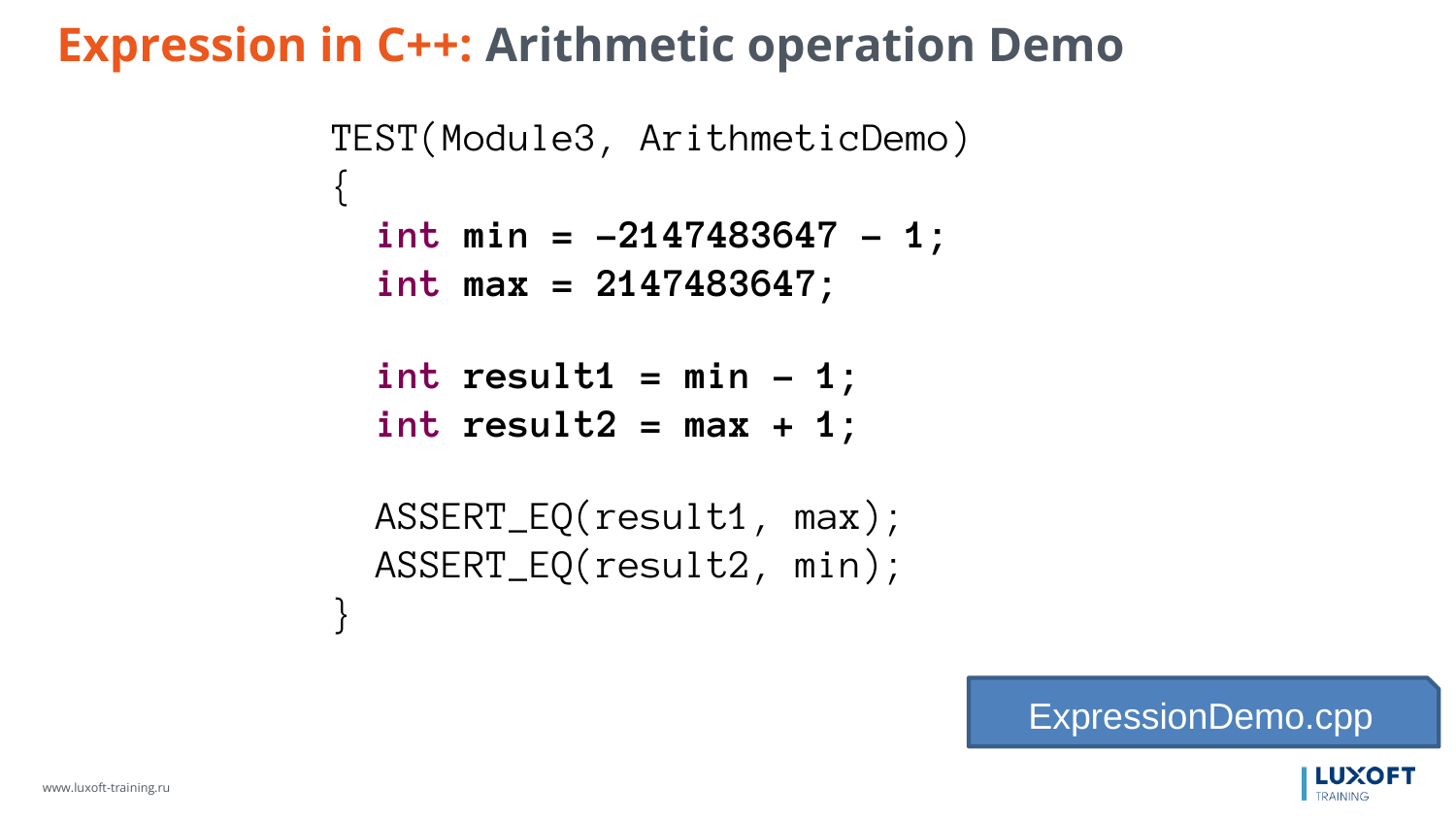

Expression in C++: Arithmetic operation Demo
TEST(Module3, ArithmeticDemo)
{
  int min = -2147483647 - 1;
  int max = 2147483647;

  int result1 = min - 1;
  int result2 = max + 1;

  ASSERT_EQ(result1, max);
  ASSERT_EQ(result2, min);
}
ExpressionDemo.cpp